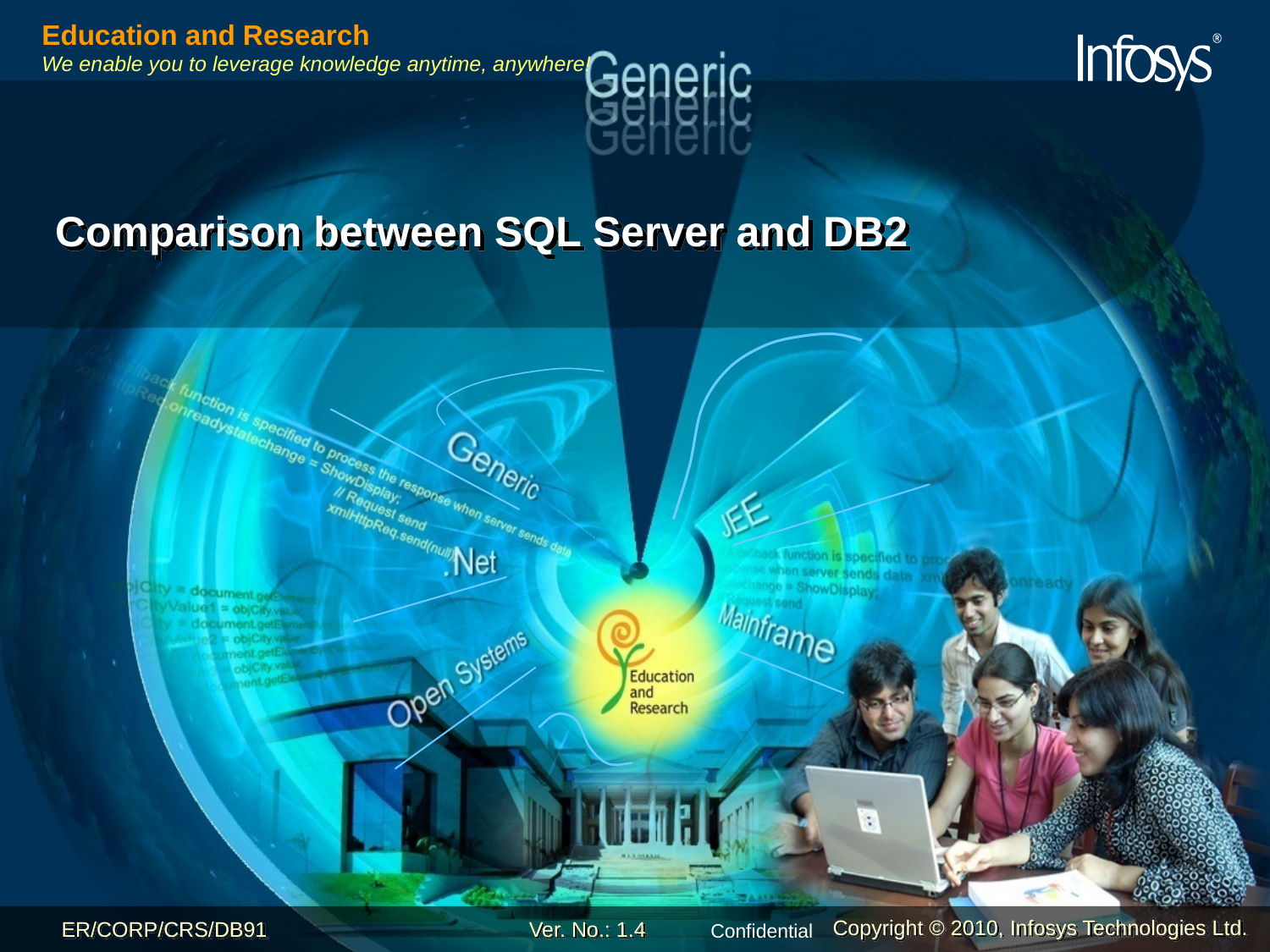

# Comparison between SQL Server and DB2